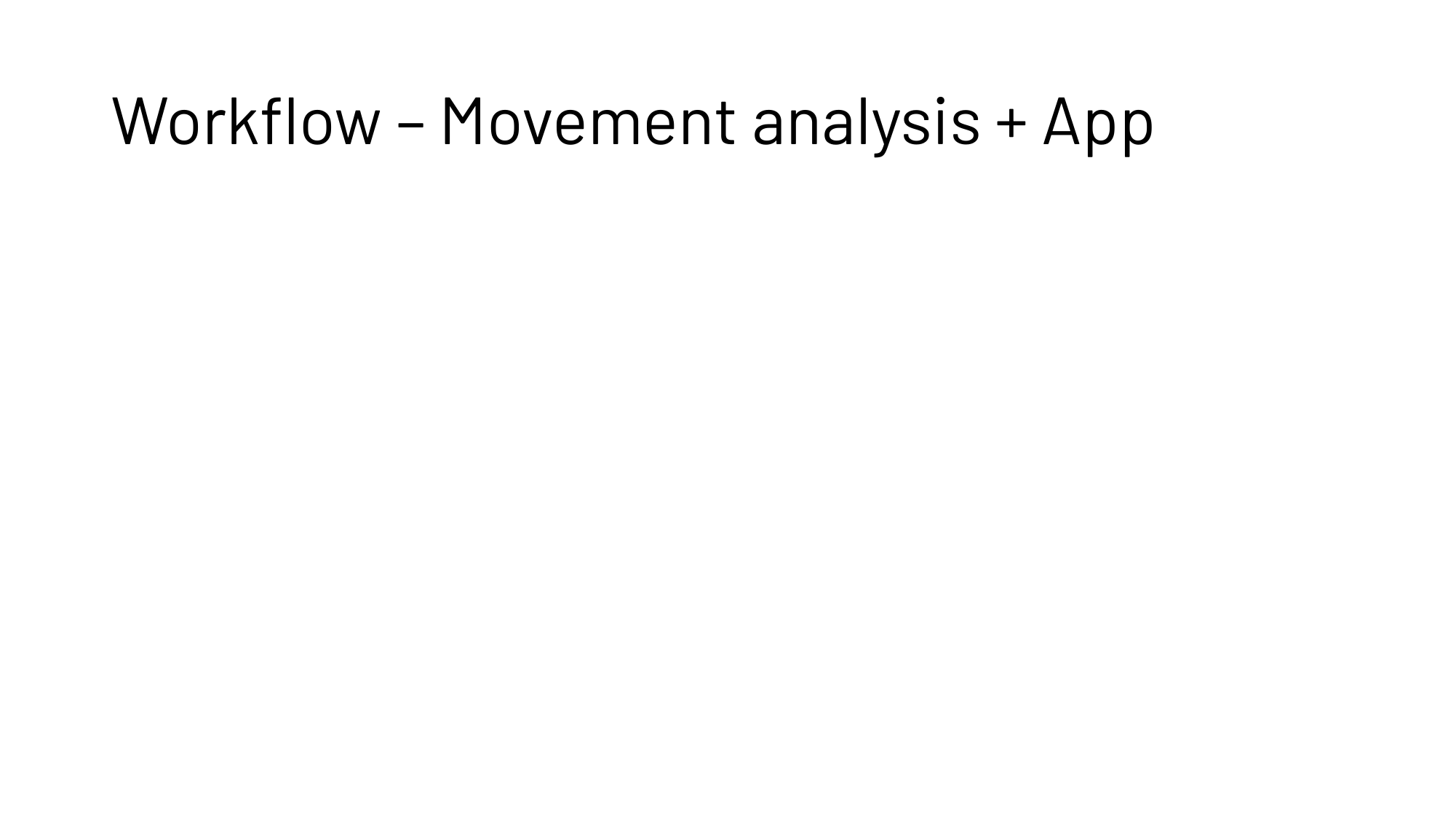

# Workflow – Movement analysis + App